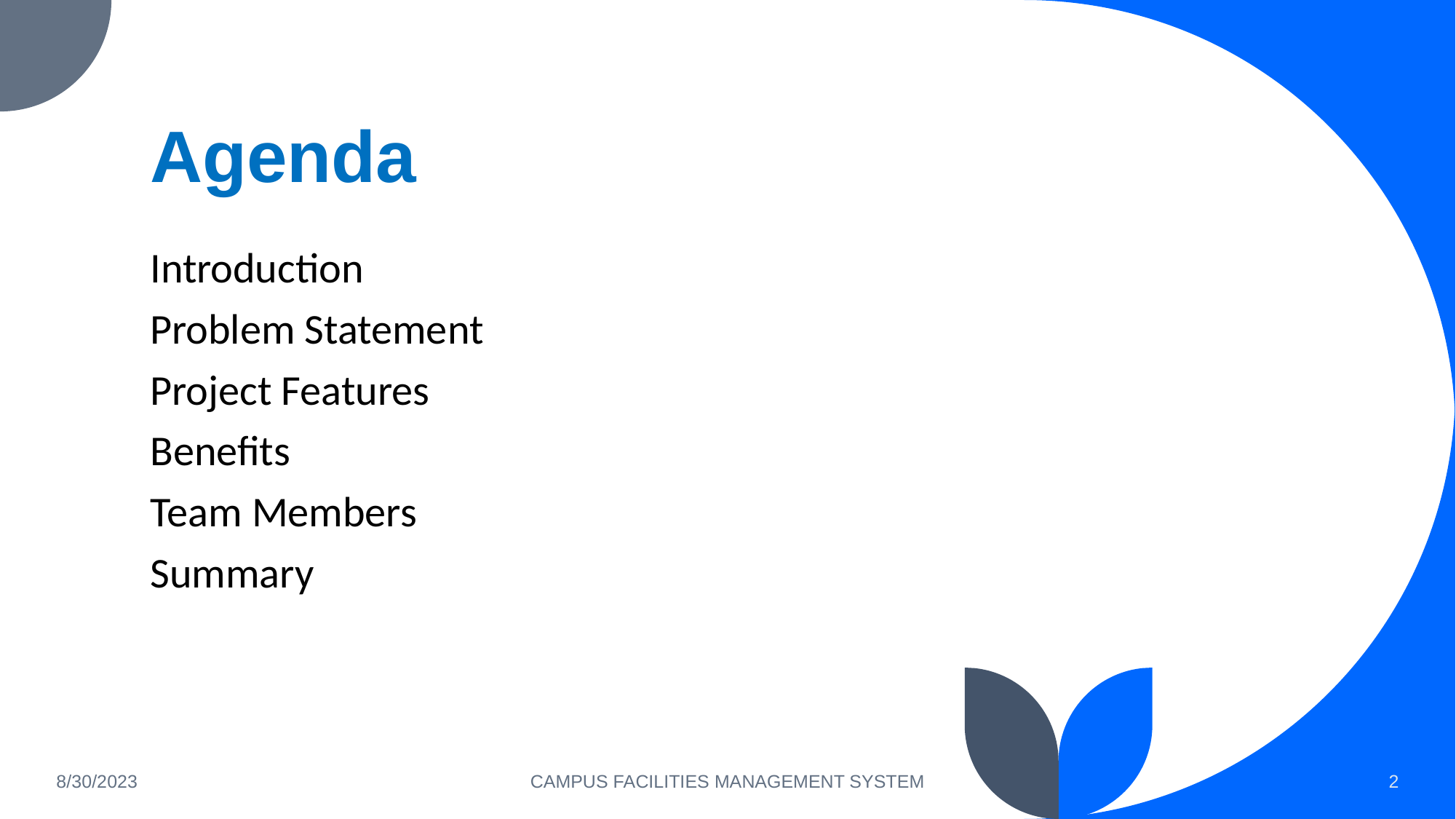

# Agenda
Introduction
Problem Statement
Project Features
Benefits
Team Members
Summary

8/30/2023
CAMPUS FACILITIES MANAGEMENT SYSTEM
2